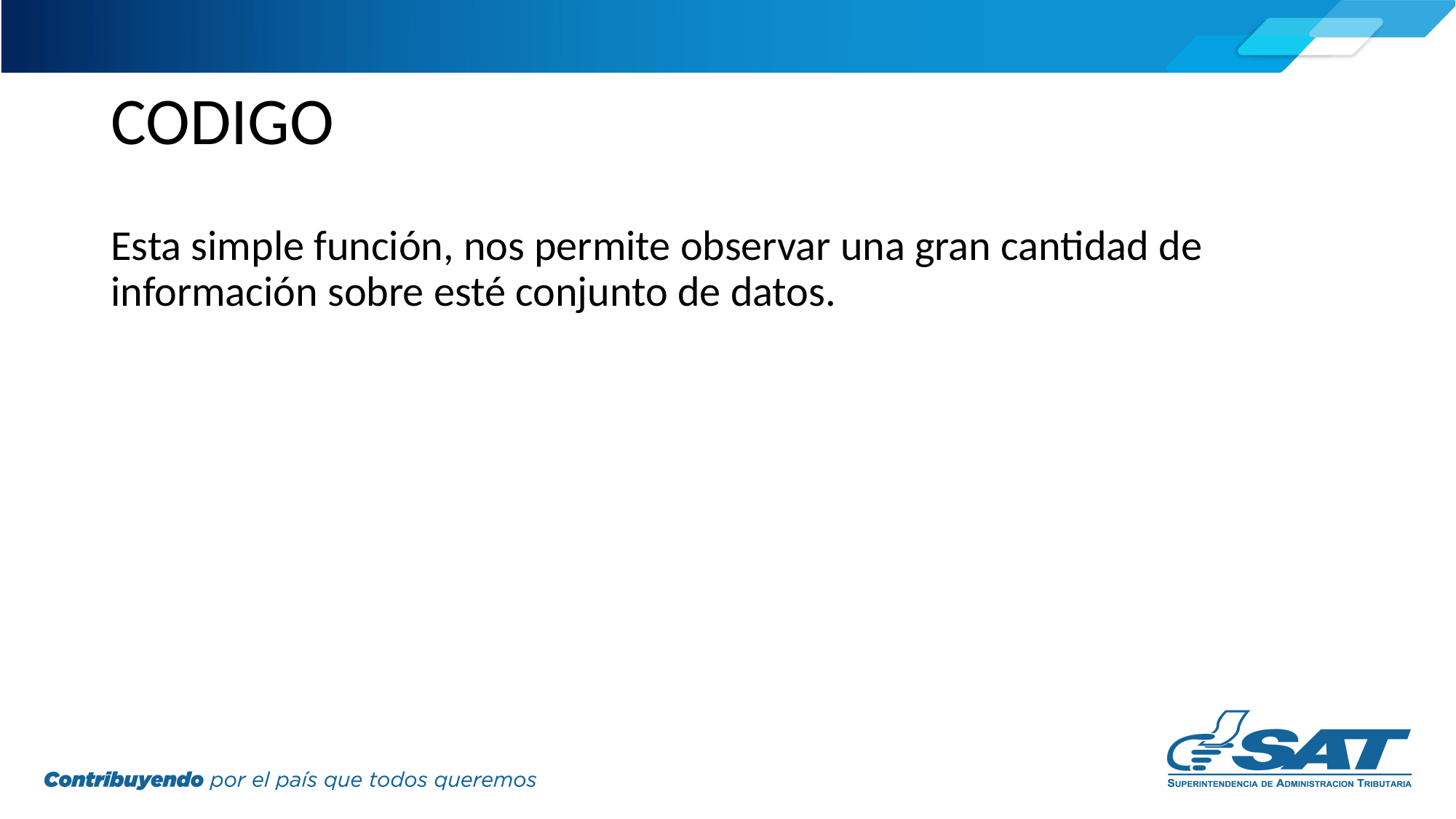

# CODIGO
Esta simple función, nos permite observar una gran cantidad de información sobre esté conjunto de datos.